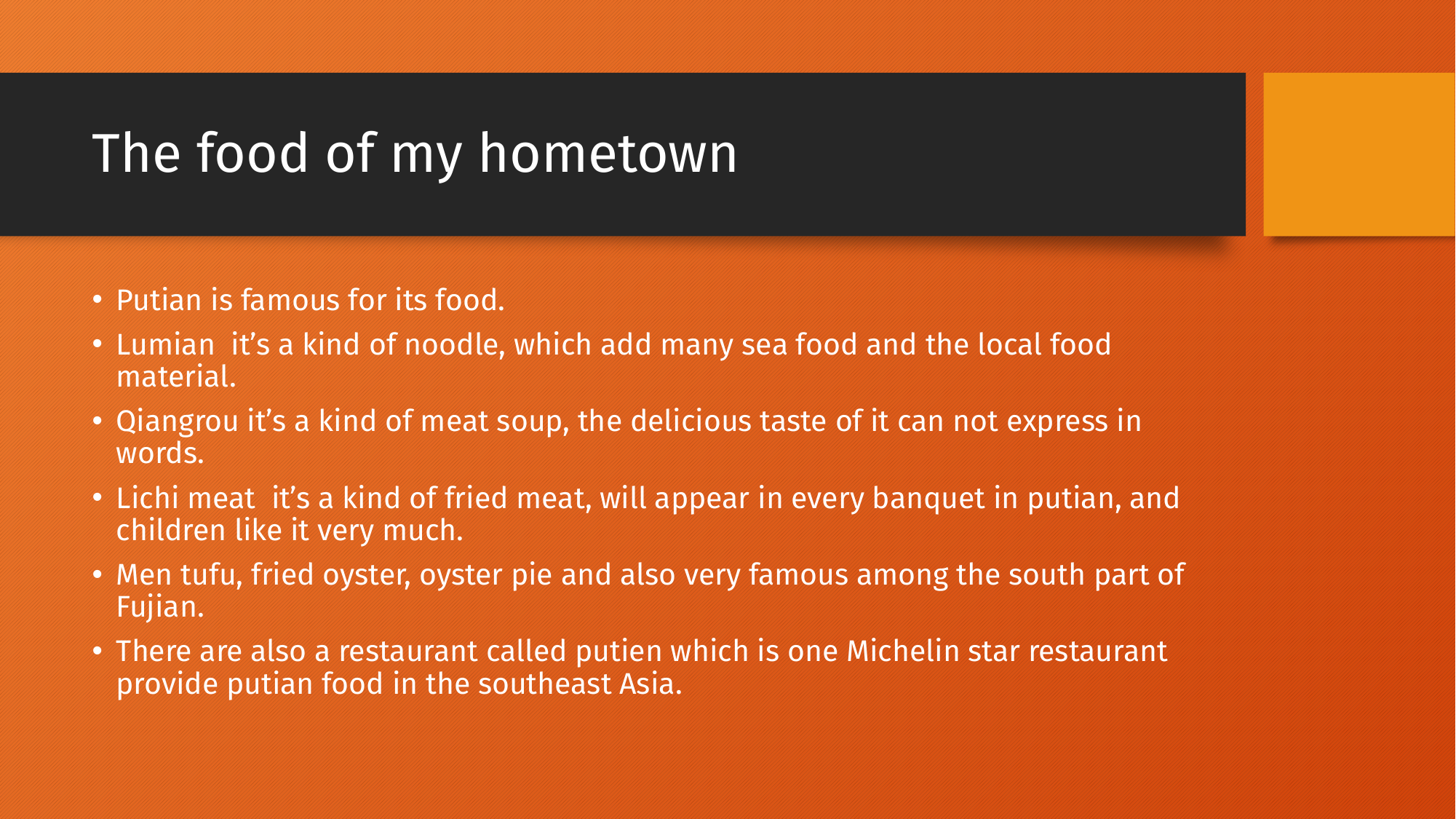

# The food of my hometown
Putian is famous for its food.
Lumian  it’s a kind of noodle, which add many sea food and the local food material.
Qiangrou it’s a kind of meat soup, the delicious taste of it can not express in words.
Lichi meat  it’s a kind of fried meat, will appear in every banquet in putian, and children like it very much.
Men tufu, fried oyster, oyster pie and also very famous among the south part of Fujian.
There are also a restaurant called putien which is one Michelin star restaurant provide putian food in the southeast Asia.